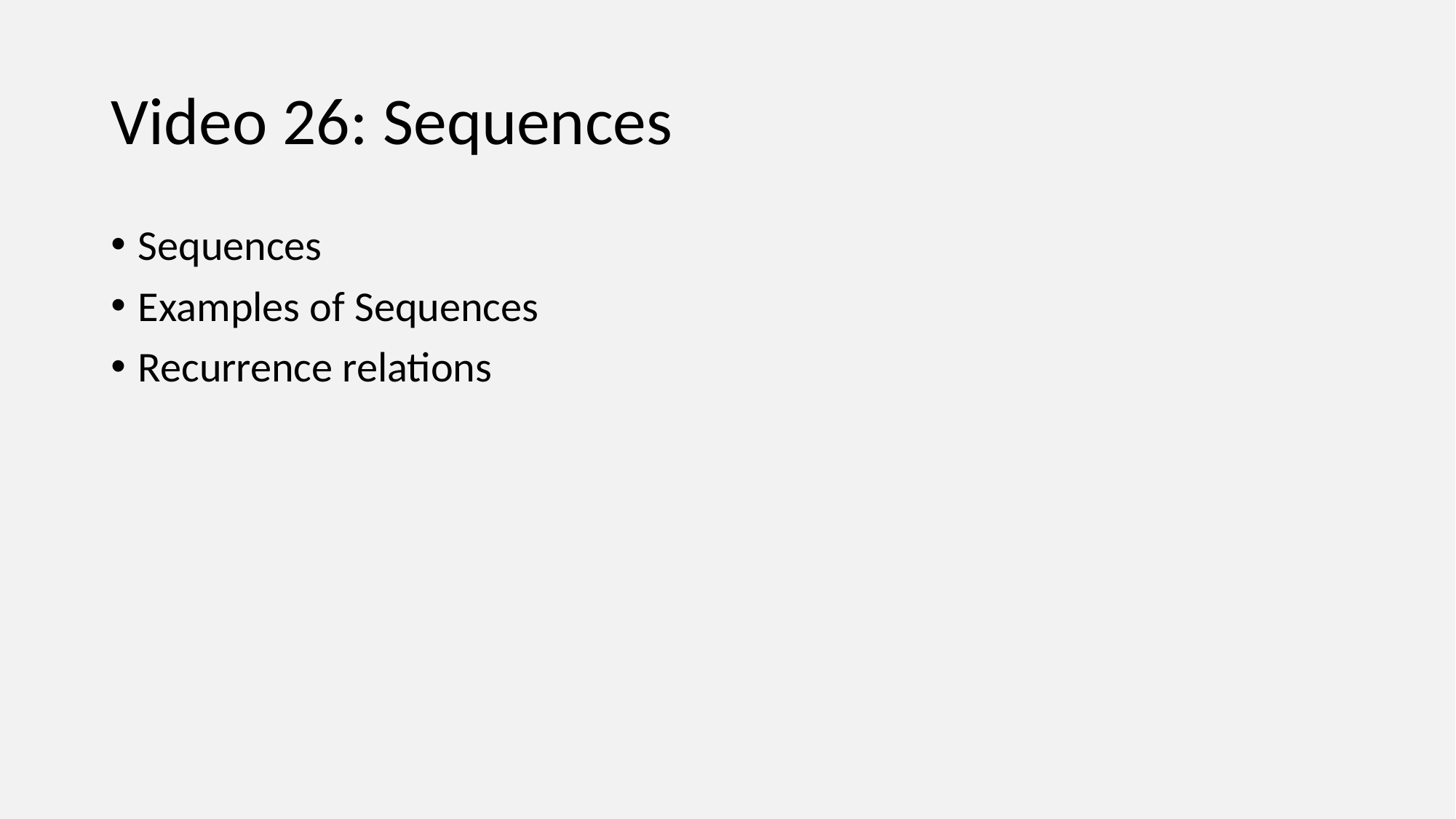

# Video 26: Sequences
Sequences
Examples of Sequences
Recurrence relations